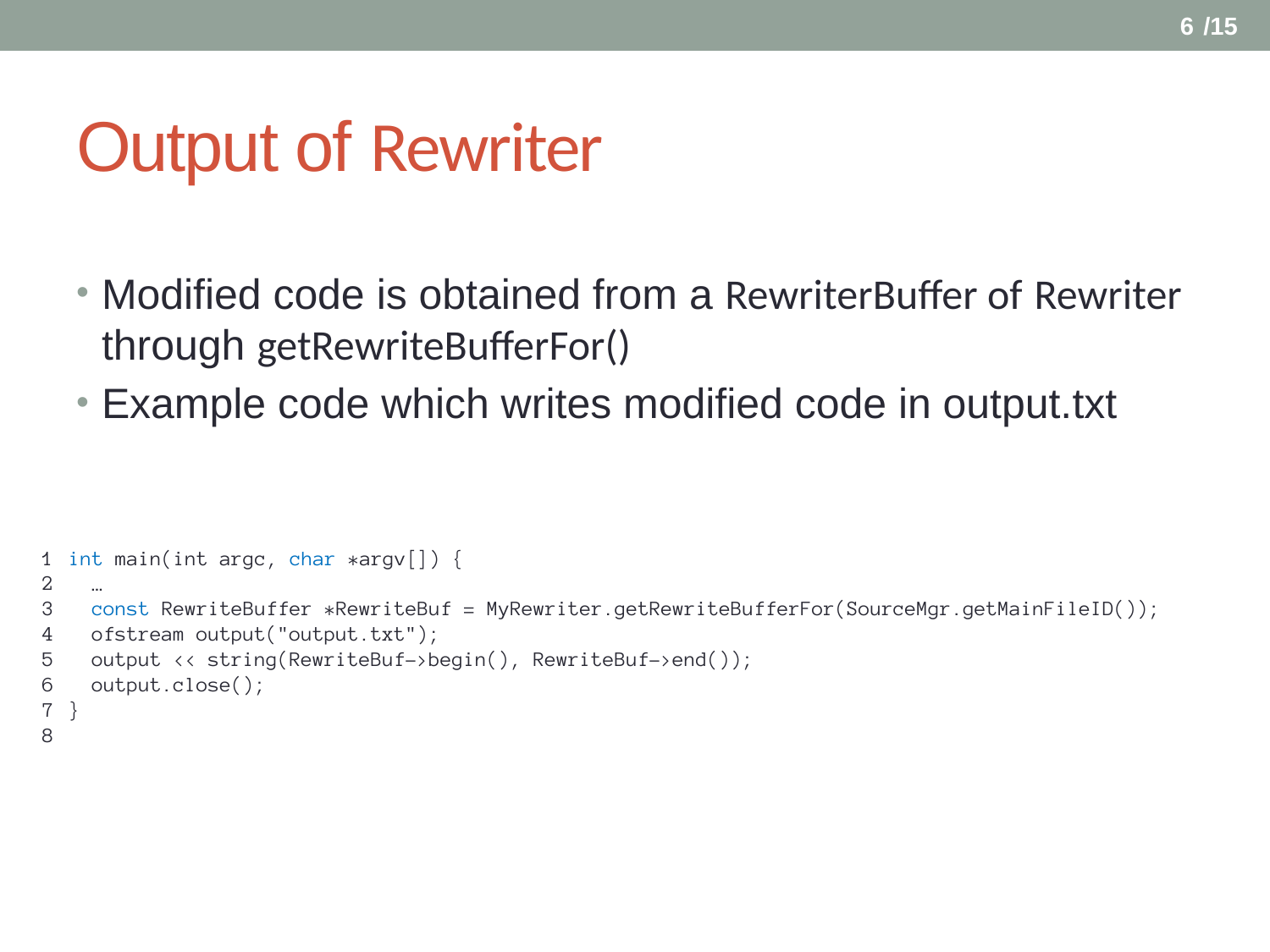

6
# Output of Rewriter
Modified code is obtained from a RewriterBuffer of Rewriter through getRewriteBufferFor()
Example code which writes modified code in output.txt
1
2
3
4
5
6
7
8
int main(int argc, char *argv[]) {
  …
  const RewriteBuffer *RewriteBuf = MyRewriter.getRewriteBufferFor(SourceMgr.getMainFileID());
  ofstream output("output.txt");
  output << string(RewriteBuf->begin(), RewriteBuf->end());
  output.close();
}